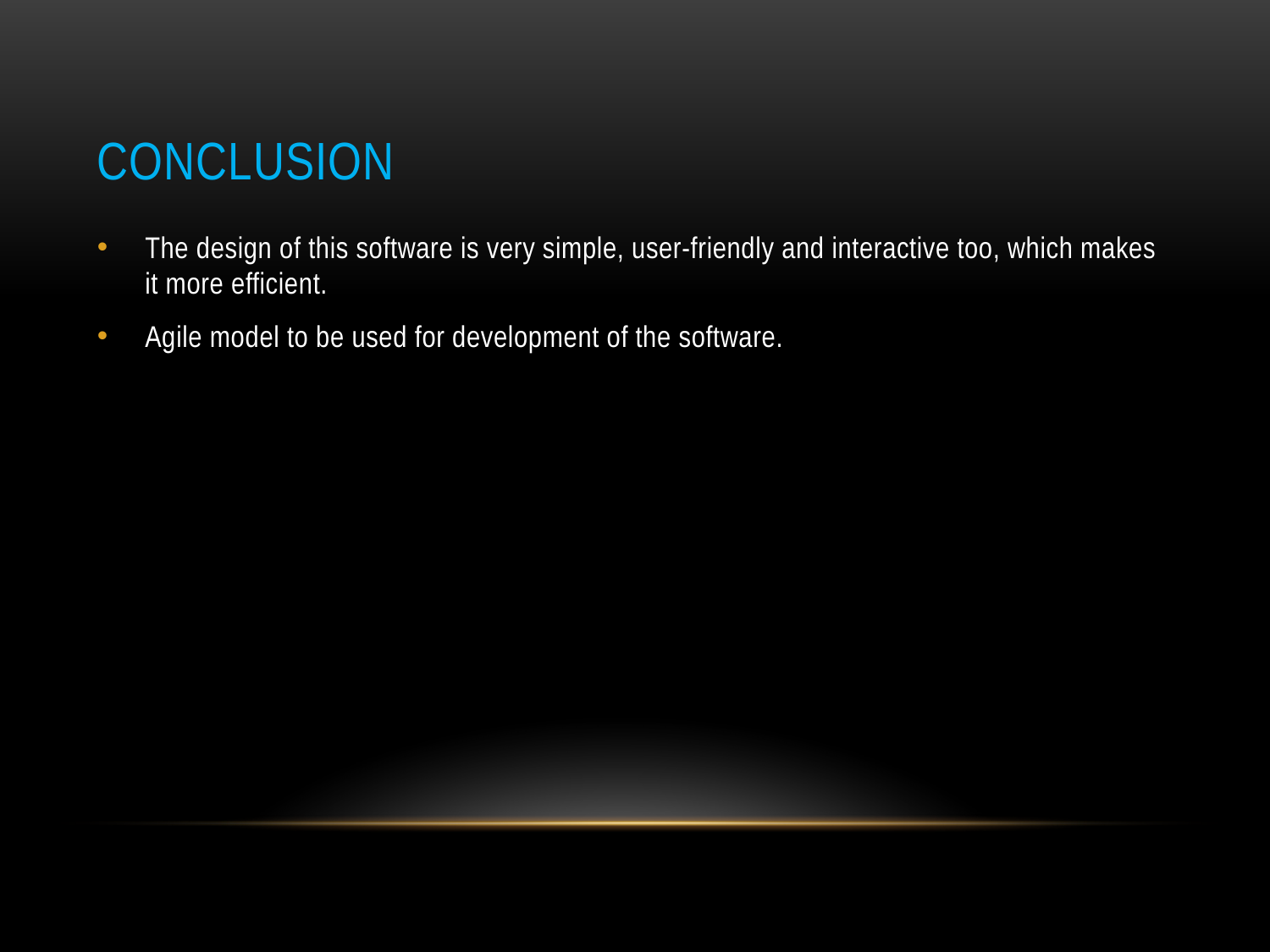

# CONCLUSION
The design of this software is very simple, user-friendly and interactive too, which makes it more efficient.
Agile model to be used for development of the software.